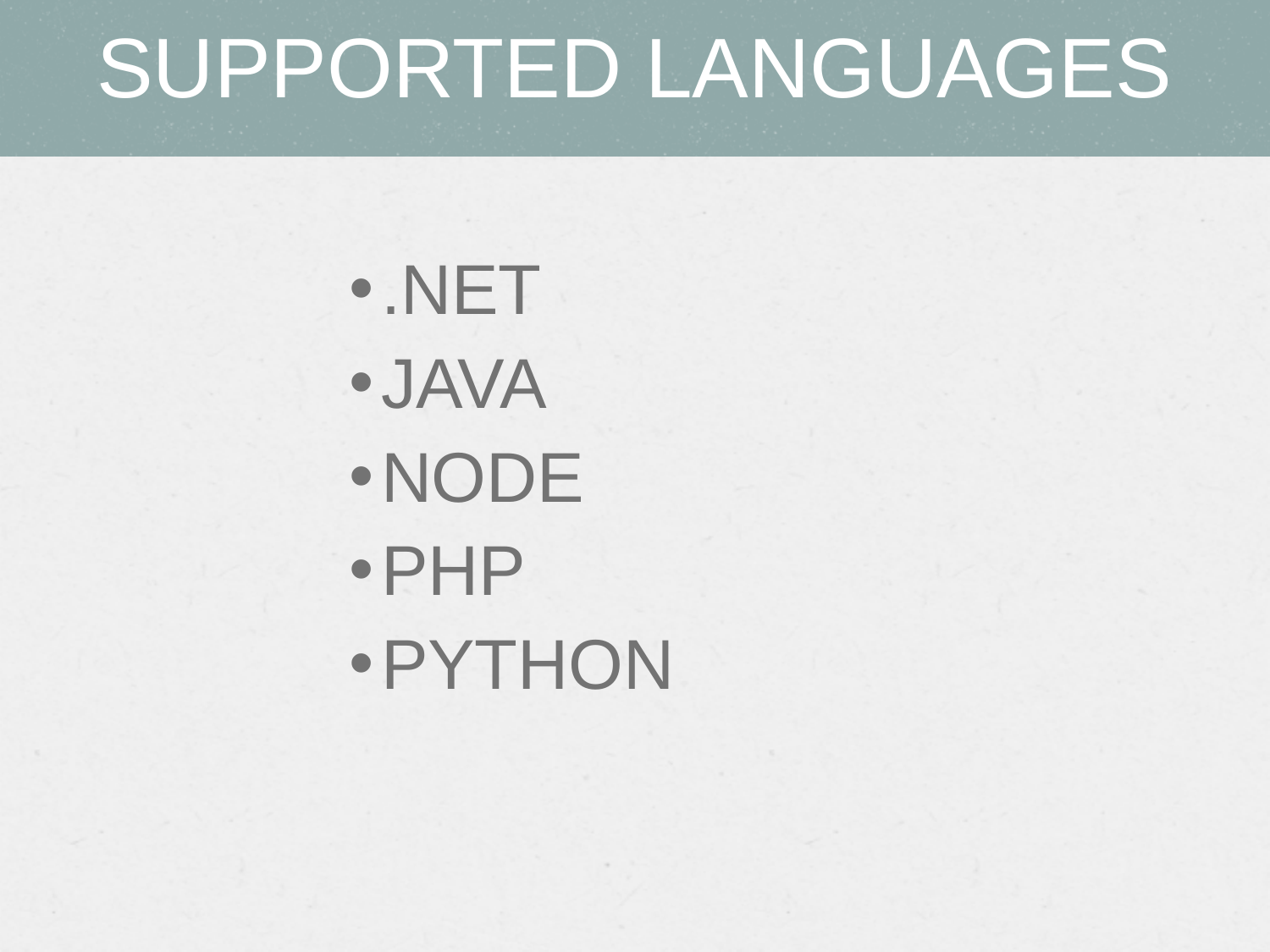

# Supported Languages
.Net
Java
Node
Php
python